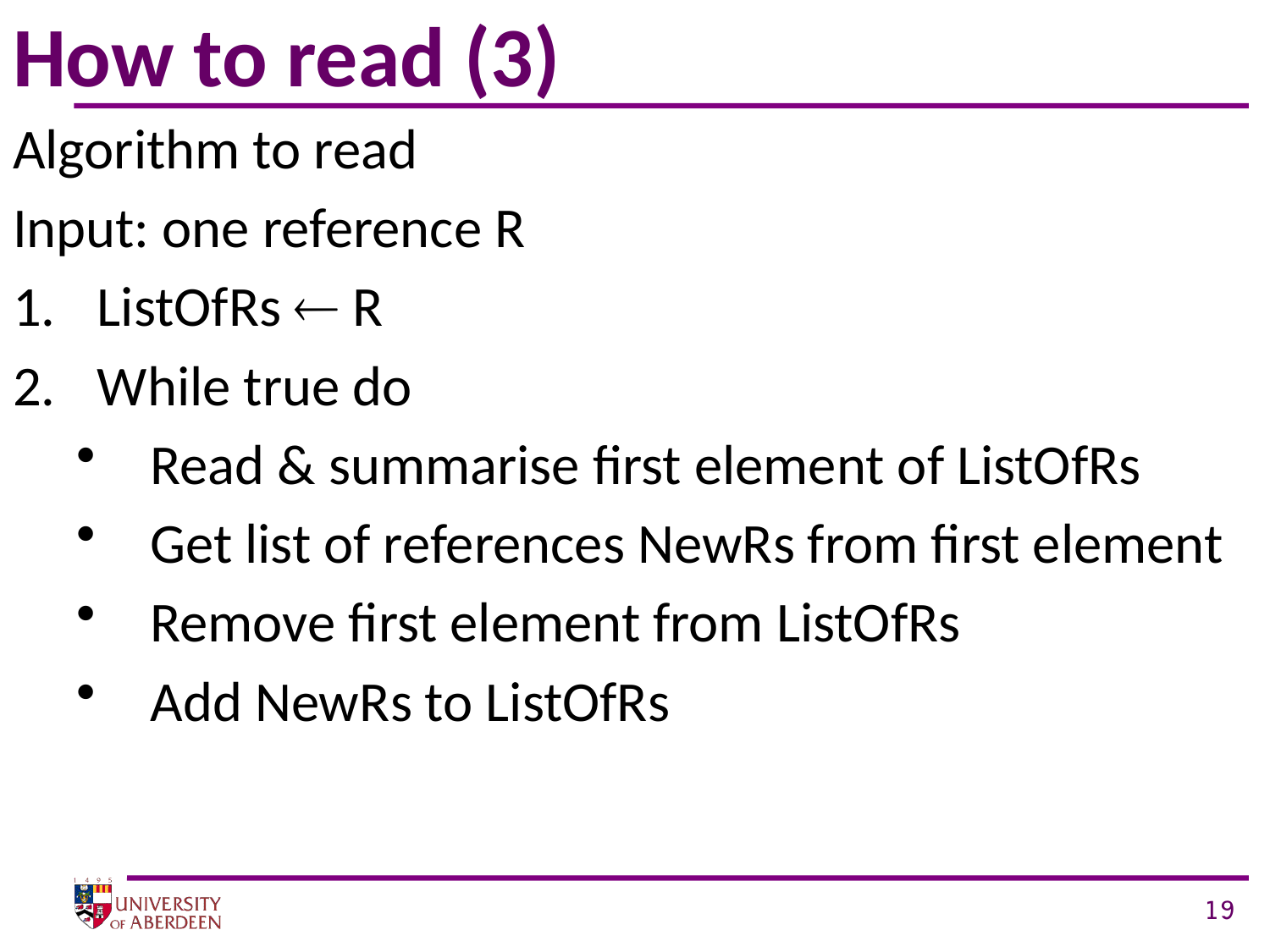

# How to read (3)
Algorithm to read
Input: one reference R
ListOfRs ← R
While true do
Read & summarise first element of ListOfRs
Get list of references NewRs from first element
Remove first element from ListOfRs
Add NewRs to ListOfRs
19